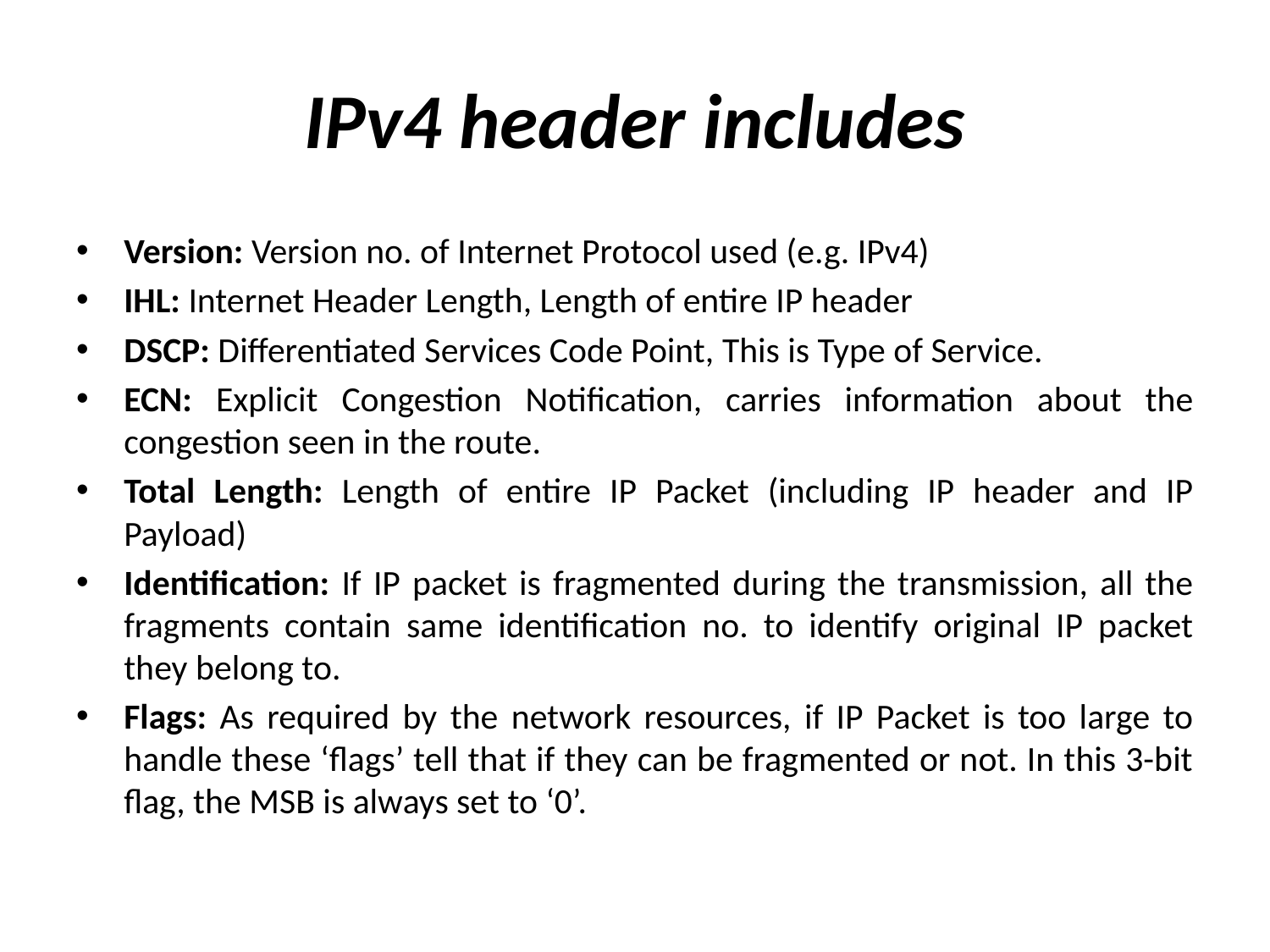

# IPv4 header includes
Version: Version no. of Internet Protocol used (e.g. IPv4)
IHL: Internet Header Length, Length of entire IP header
DSCP: Differentiated Services Code Point, This is Type of Service.
ECN: Explicit Congestion Notification, carries information about the congestion seen in the route.
Total Length: Length of entire IP Packet (including IP header and IP Payload)
Identification: If IP packet is fragmented during the transmission, all the fragments contain same identification no. to identify original IP packet they belong to.
Flags: As required by the network resources, if IP Packet is too large to handle these ‘flags’ tell that if they can be fragmented or not. In this 3-bit flag, the MSB is always set to ‘0’.